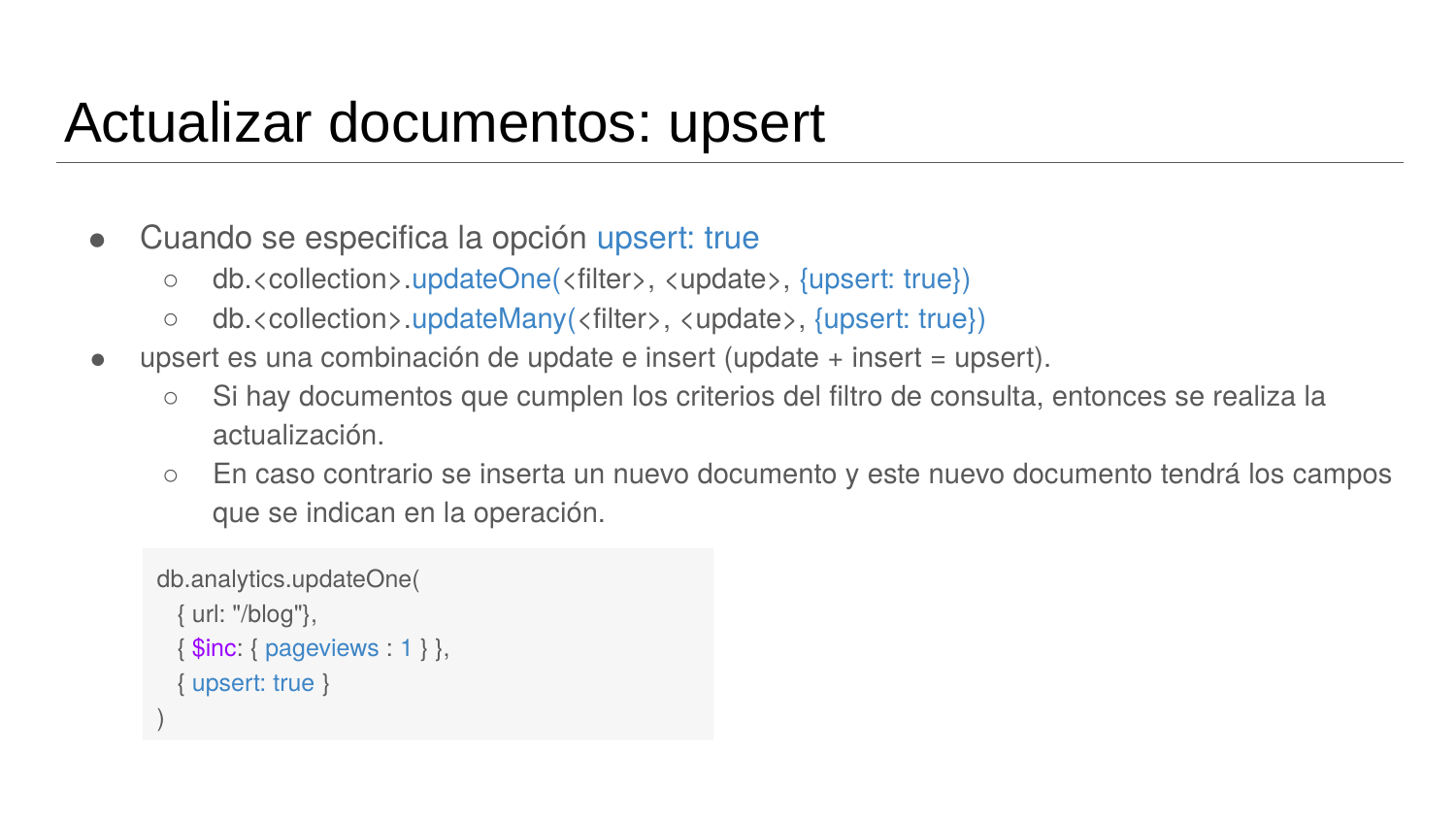

# Actualizar documentos: upsert
Cuando se especifica la opción upsert: true
db.<collection>.updateOne(<filter>, <update>, {upsert: true})
db.<collection>.updateMany(<filter>, <update>, {upsert: true})
upsert es una combinación de update e insert (update + insert = upsert).
Si hay documentos que cumplen los criterios del filtro de consulta, entonces se realiza la actualización.
En caso contrario se inserta un nuevo documento y este nuevo documento tendrá los campos que se indican en la operación.

db.analytics.updateOne(
   { url: "/blog"},
   { $inc: { pageviews : 1 } },
   { upsert: true }
)